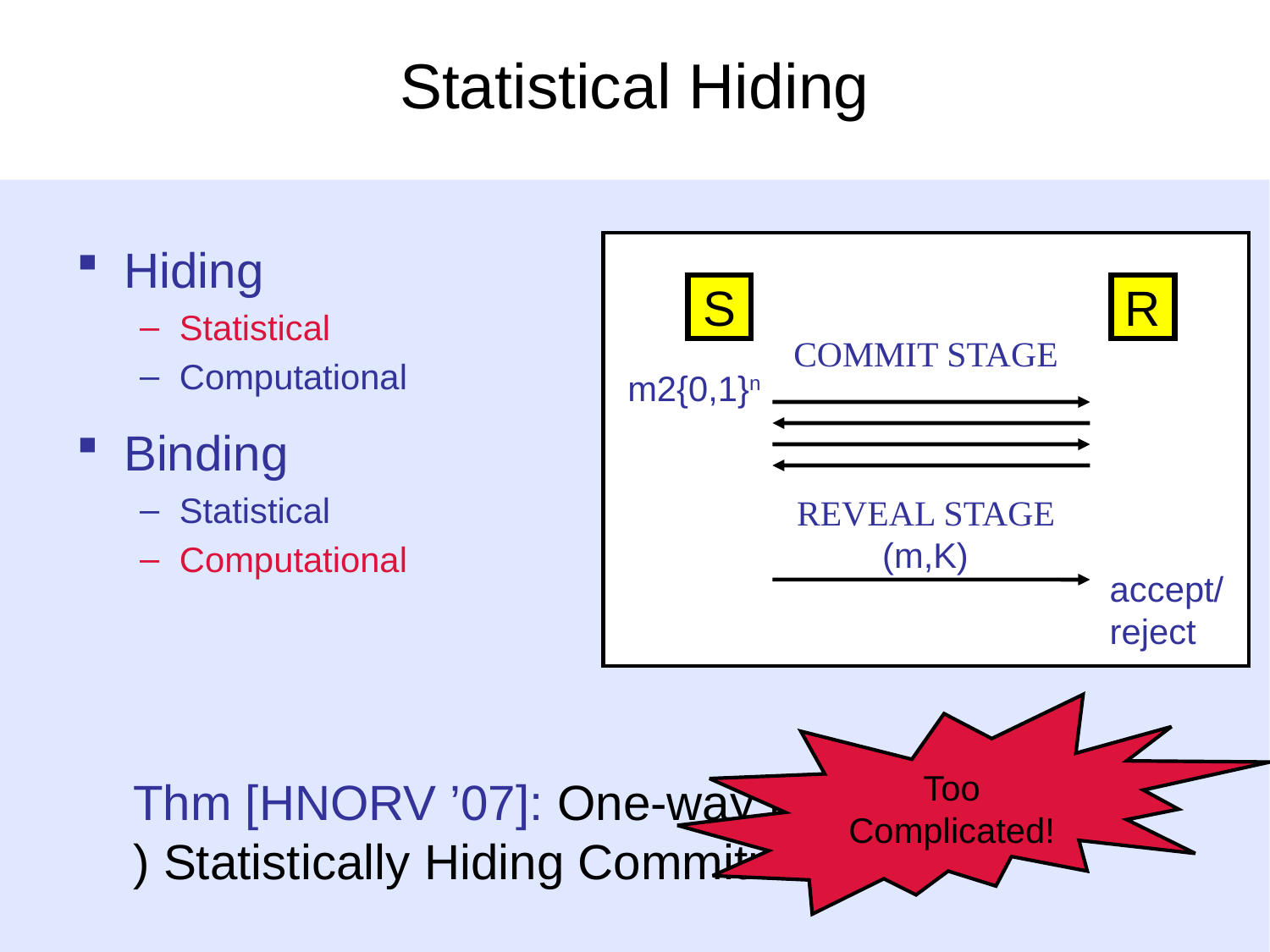

# Statistical Hiding
Hiding
Statistical
Computational
Binding
Statistical
Computational

S
R
COMMIT STAGE
m2{0,1}n

REVEAL STAGE
(m,K)
accept/
reject

Too Complicated!
Thm [HNORV ’07]: One-way functions
) Statistically Hiding Commitments